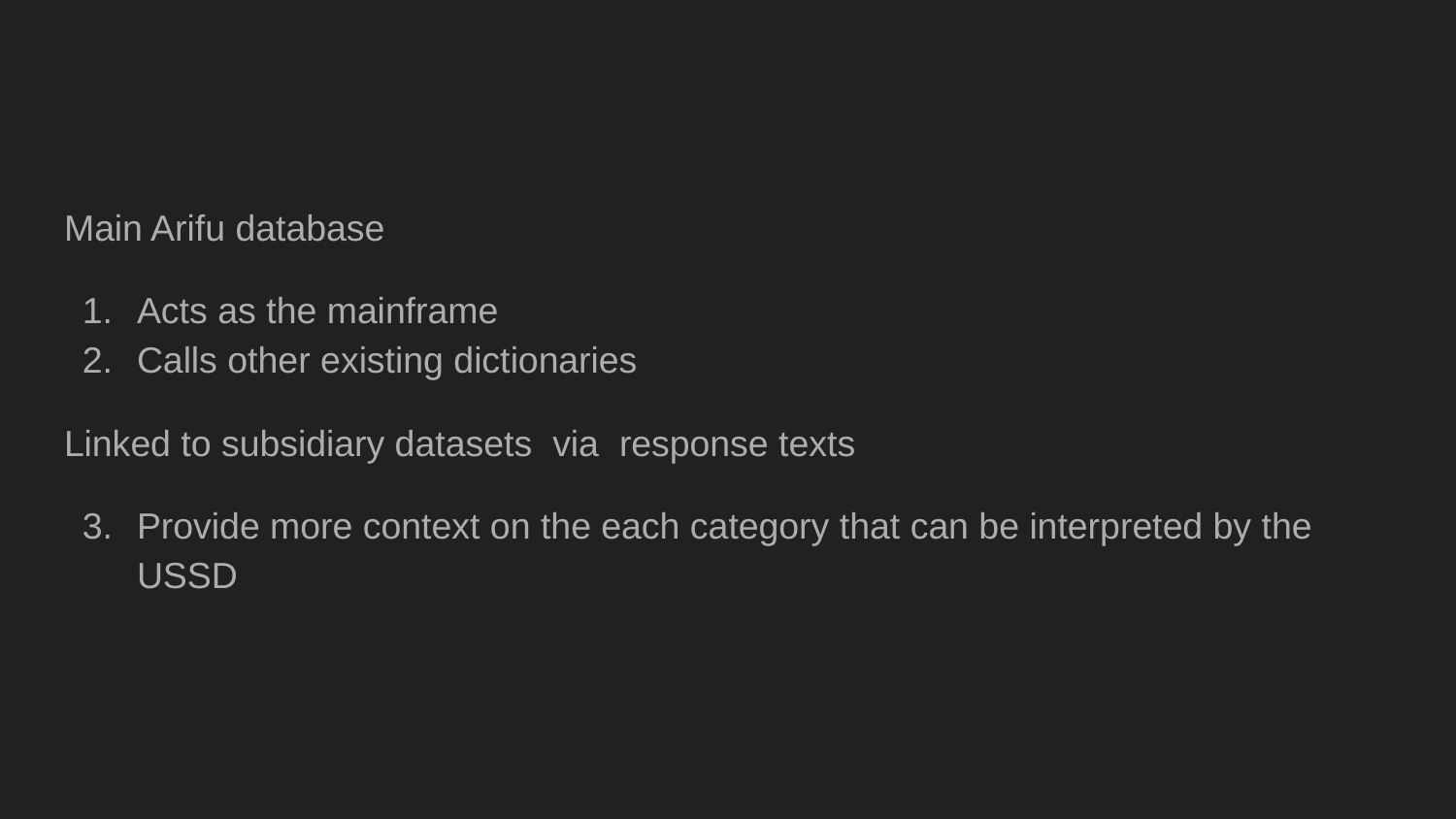

#
Main Arifu database
Acts as the mainframe
Calls other existing dictionaries
Linked to subsidiary datasets  via  response texts
Provide more context on the each category that can be interpreted by the USSD